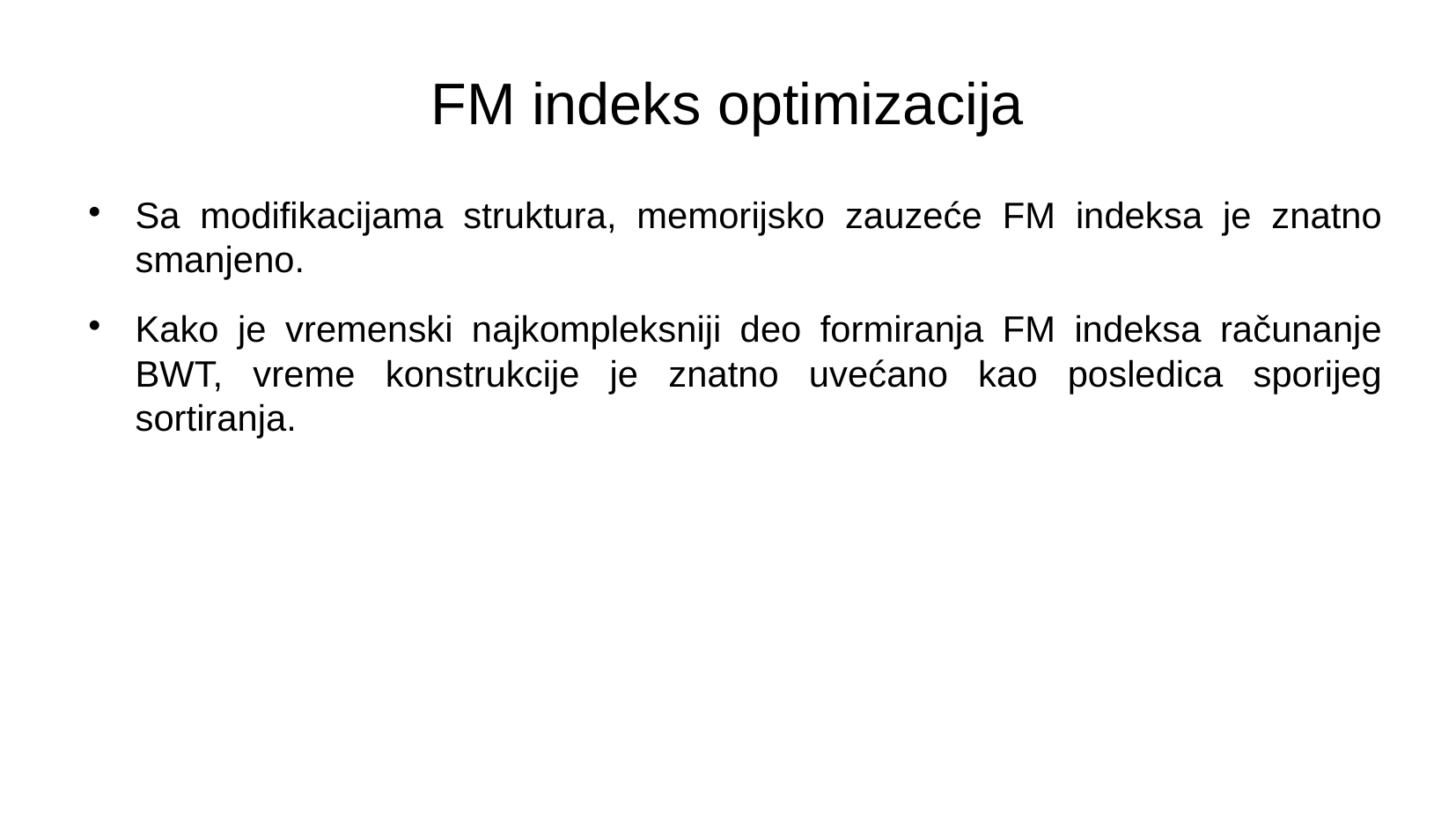

FM indeks optimizacija
Sa modifikacijama struktura, memorijsko zauzeće FM indeksa je znatno smanjeno.
Kako je vremenski najkompleksniji deo formiranja FM indeksa računanje BWT, vreme konstrukcije je znatno uvećano kao posledica sporijeg sortiranja.